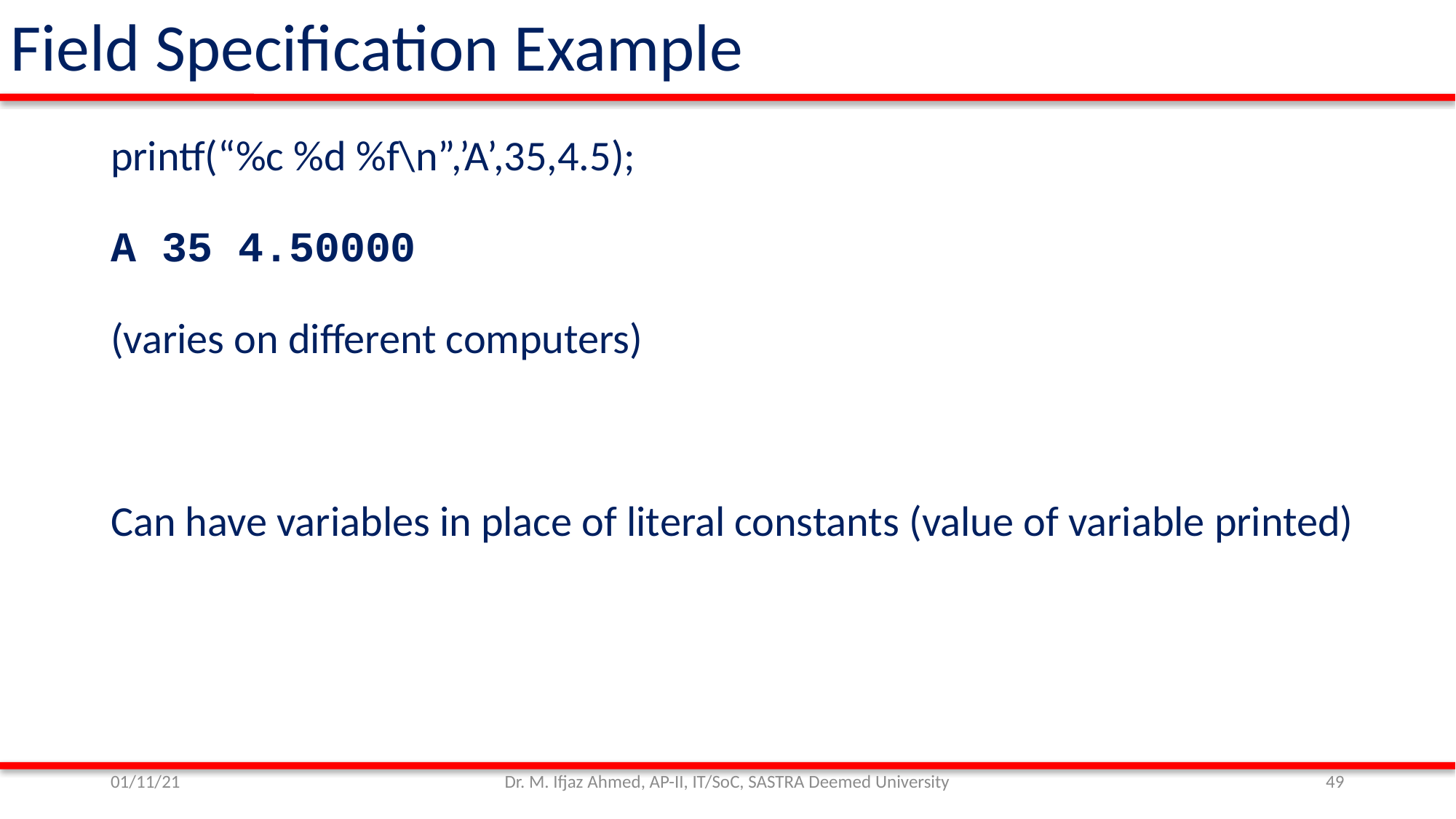

Field Specification Example

printf(“%c %d %f\n”,’A’,35,4.5);
A 35 4.50000
(varies on different computers)

Can have variables in place of literal constants (value of variable printed)
01/11/21
Dr. M. Ifjaz Ahmed, AP-II, IT/SoC, SASTRA Deemed University
49